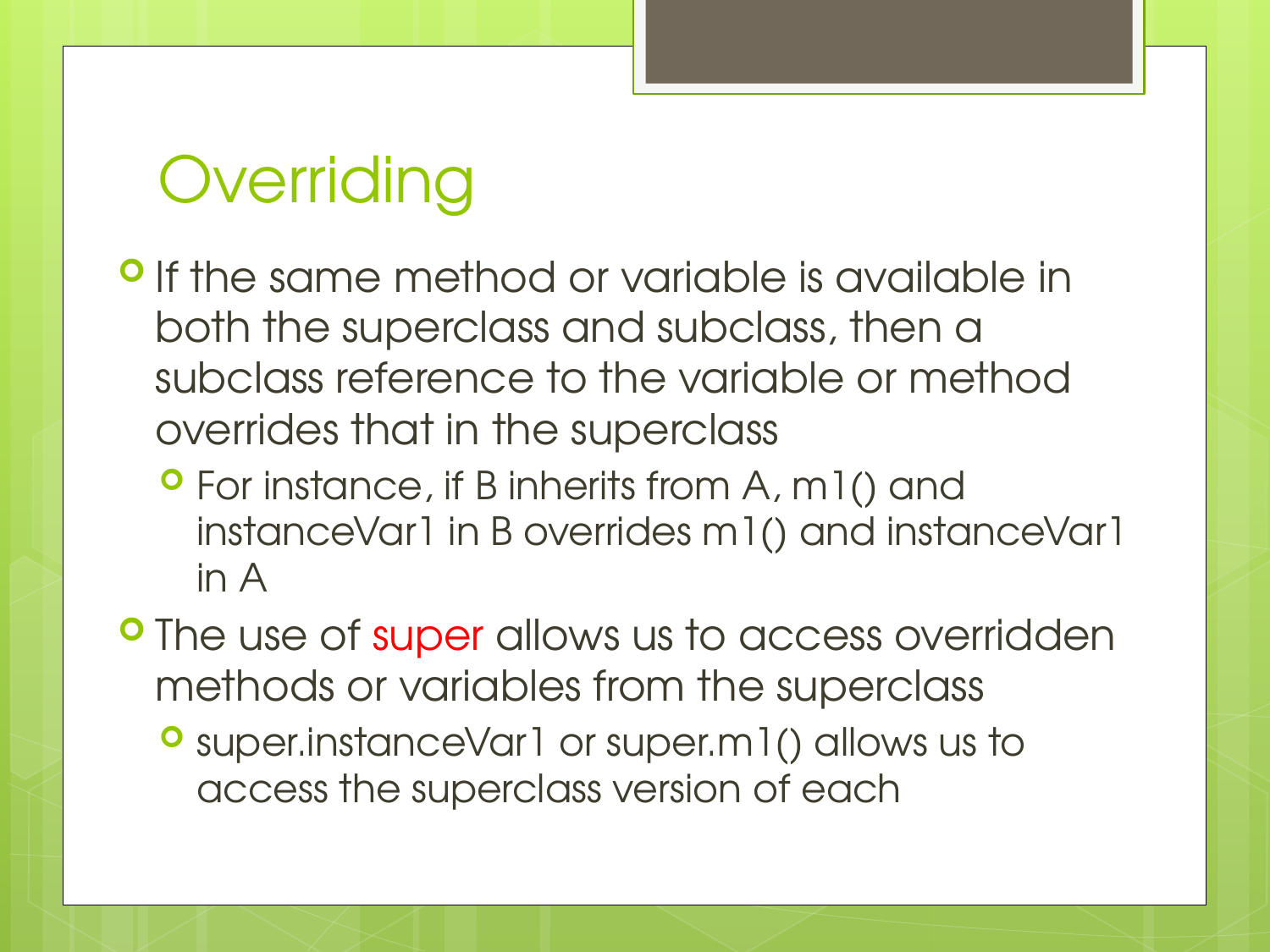

# Overriding
If the same method or variable is available in both the superclass and subclass, then a subclass reference to the variable or method overrides that in the superclass
For instance, if B inherits from A, m1() and instanceVar1 in B overrides m1() and instanceVar1 in A
The use of super allows us to access overridden methods or variables from the superclass
super.instanceVar1 or super.m1() allows us to access the superclass version of each